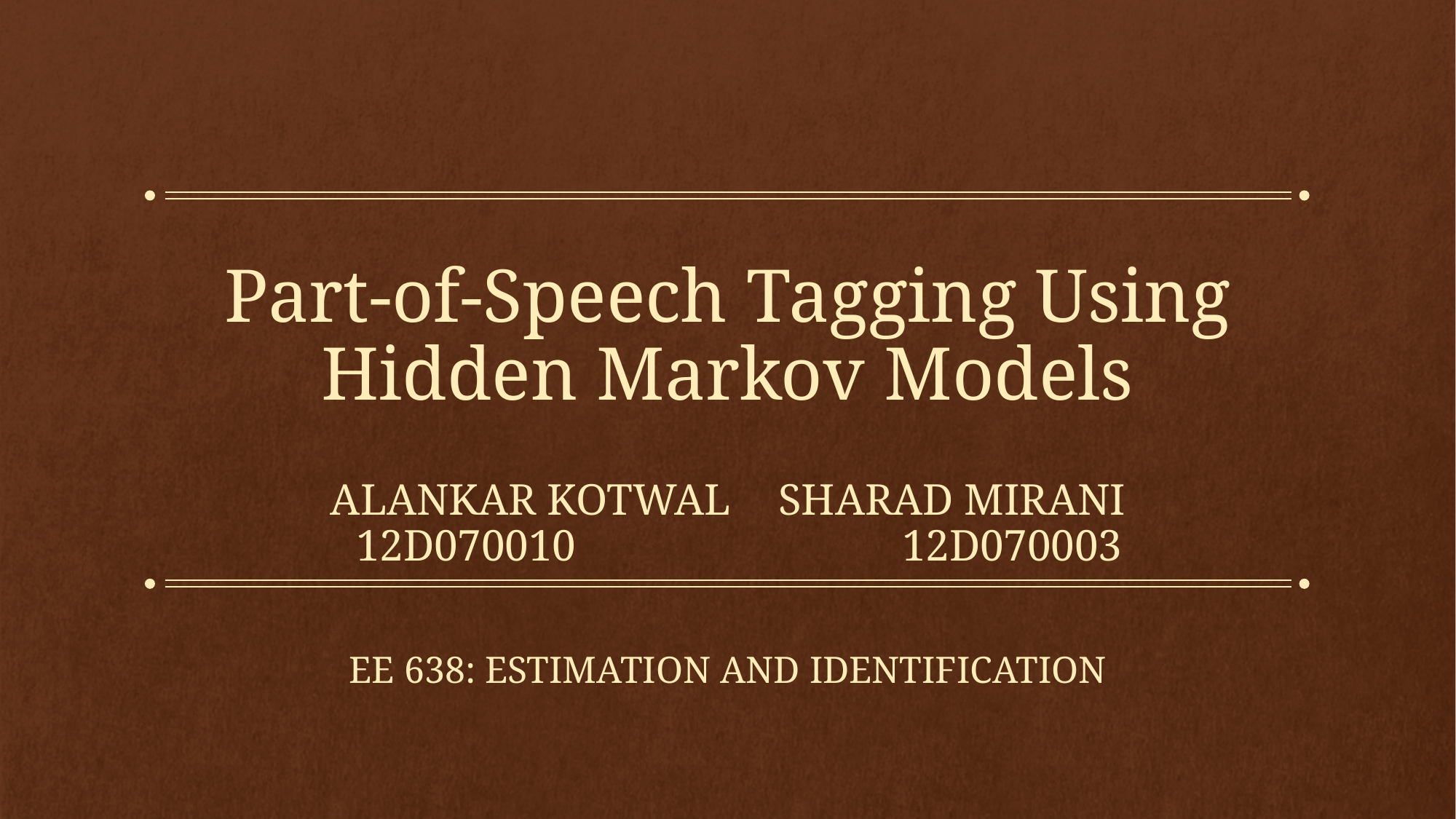

# Part-of-Speech Tagging Using Hidden Markov Models
Alankar kotwal	 Sharad mirani
  12d070010			  12d070003

EE 638: Estimation and Identification